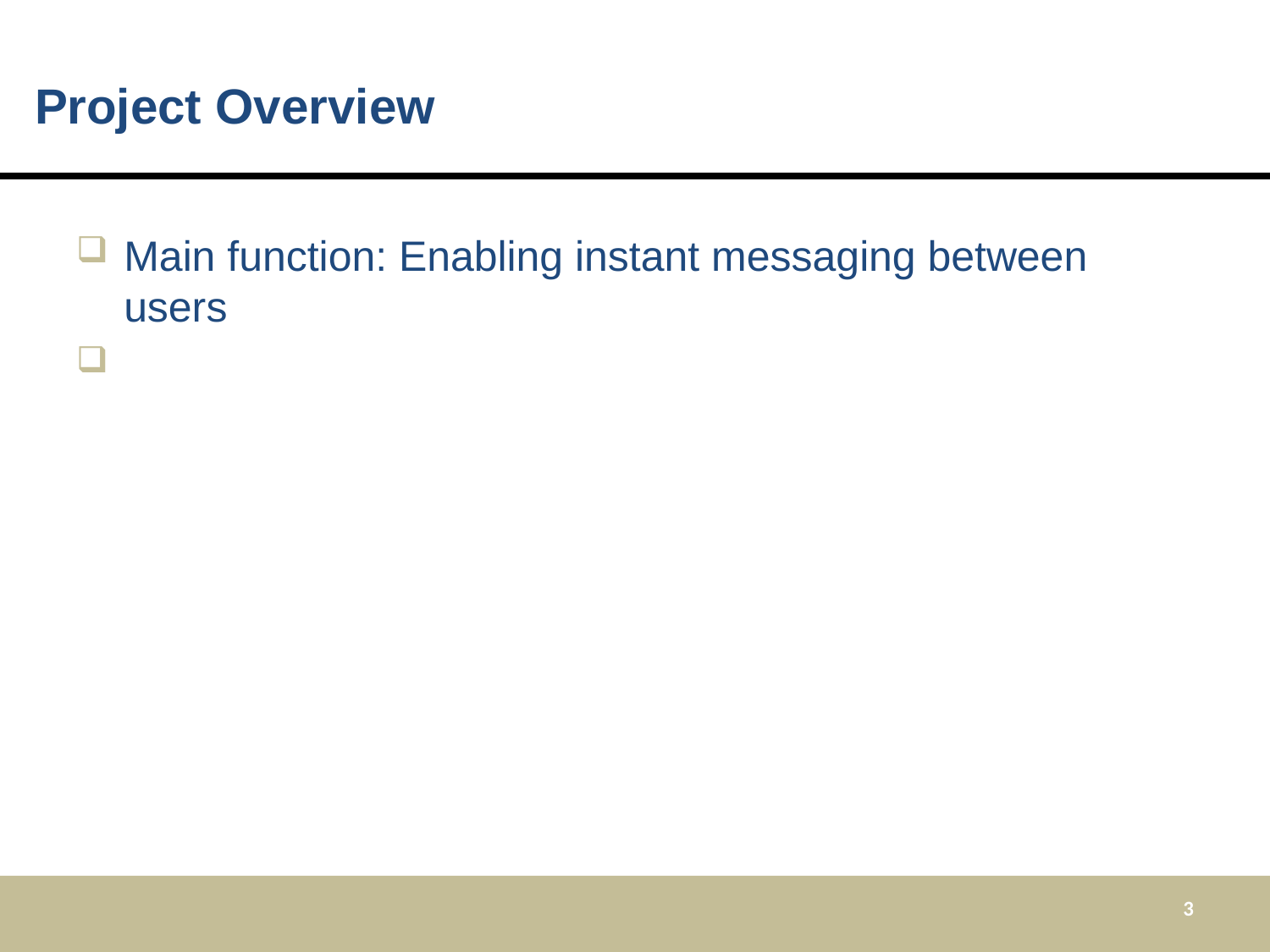

# Project Overview
Main function: Enabling instant messaging between users

3